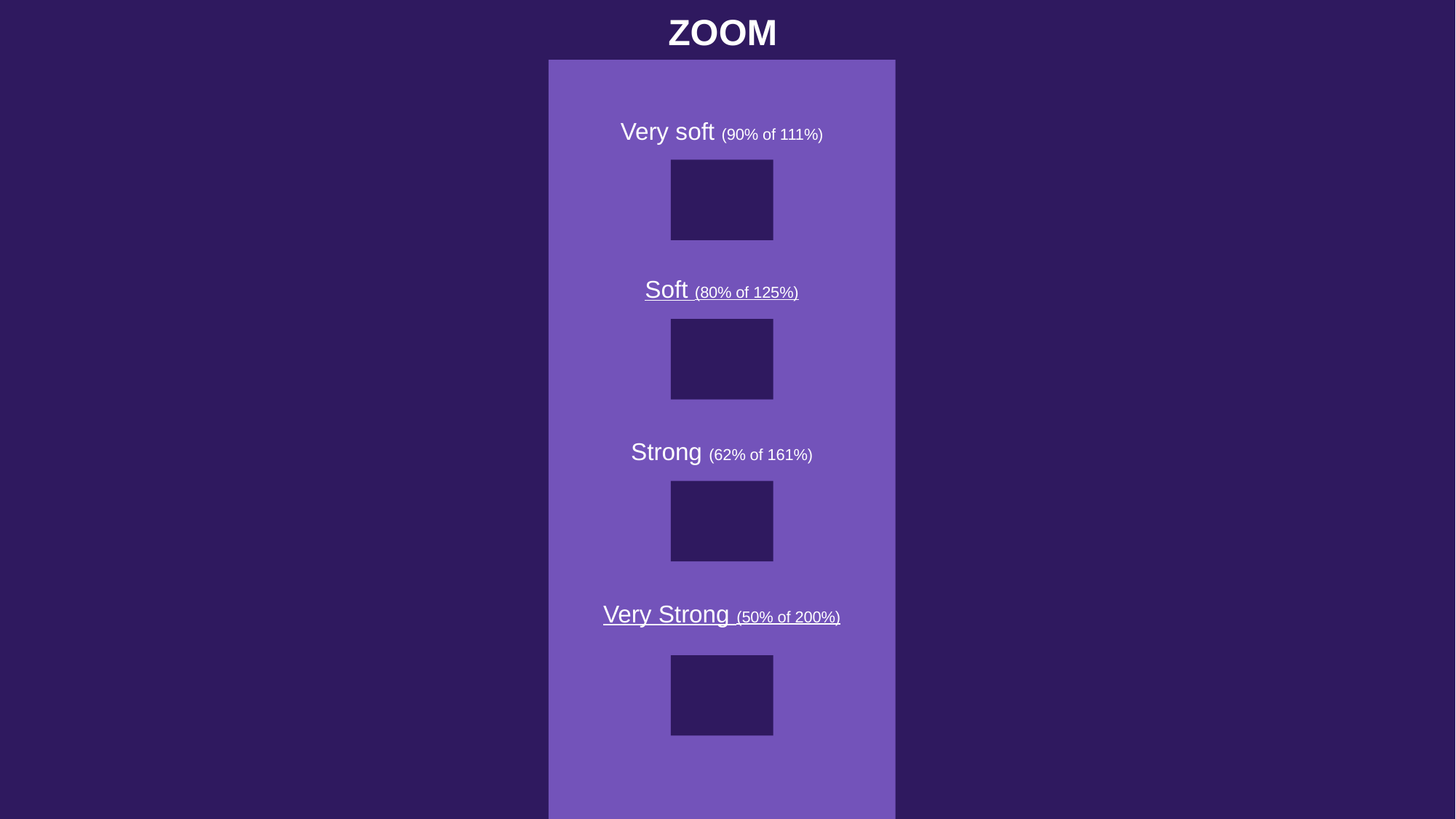

ZOOM

Very soft (90% of 111%)

Soft (80% of 125%)

Strong (62% of 161%)

Very Strong (50% of 200%)